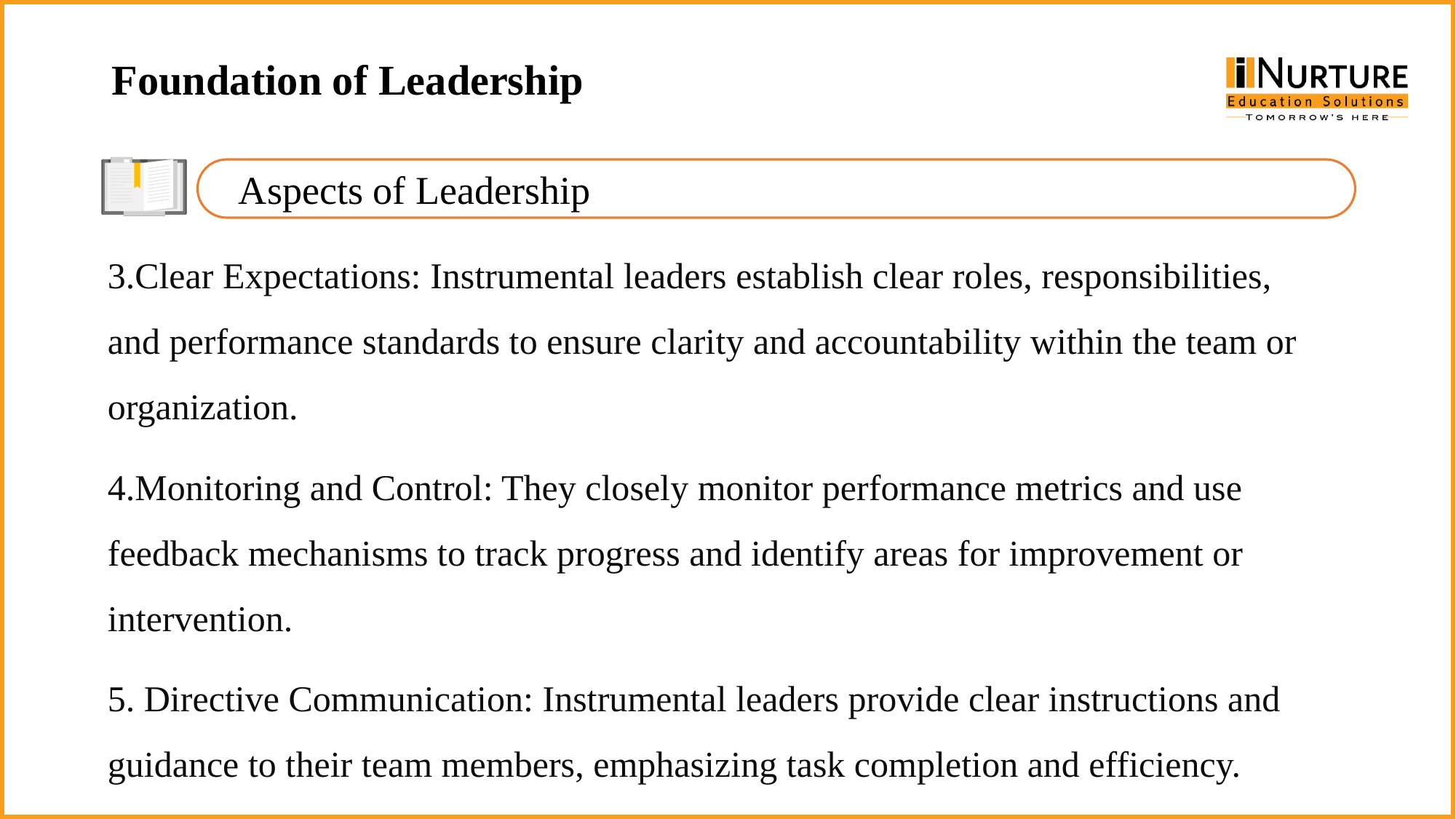

Foundation of Leadership

Aspects of Leadership

3.Clear Expectations: Instrumental leaders establish clear roles, responsibilities, and performance standards to ensure clarity and accountability within the team or organization.
4.Monitoring and Control: They closely monitor performance metrics and use feedback mechanisms to track progress and identify areas for improvement or intervention.
5. Directive Communication: Instrumental leaders provide clear instructions and guidance to their team members, emphasizing task completion and efficiency.